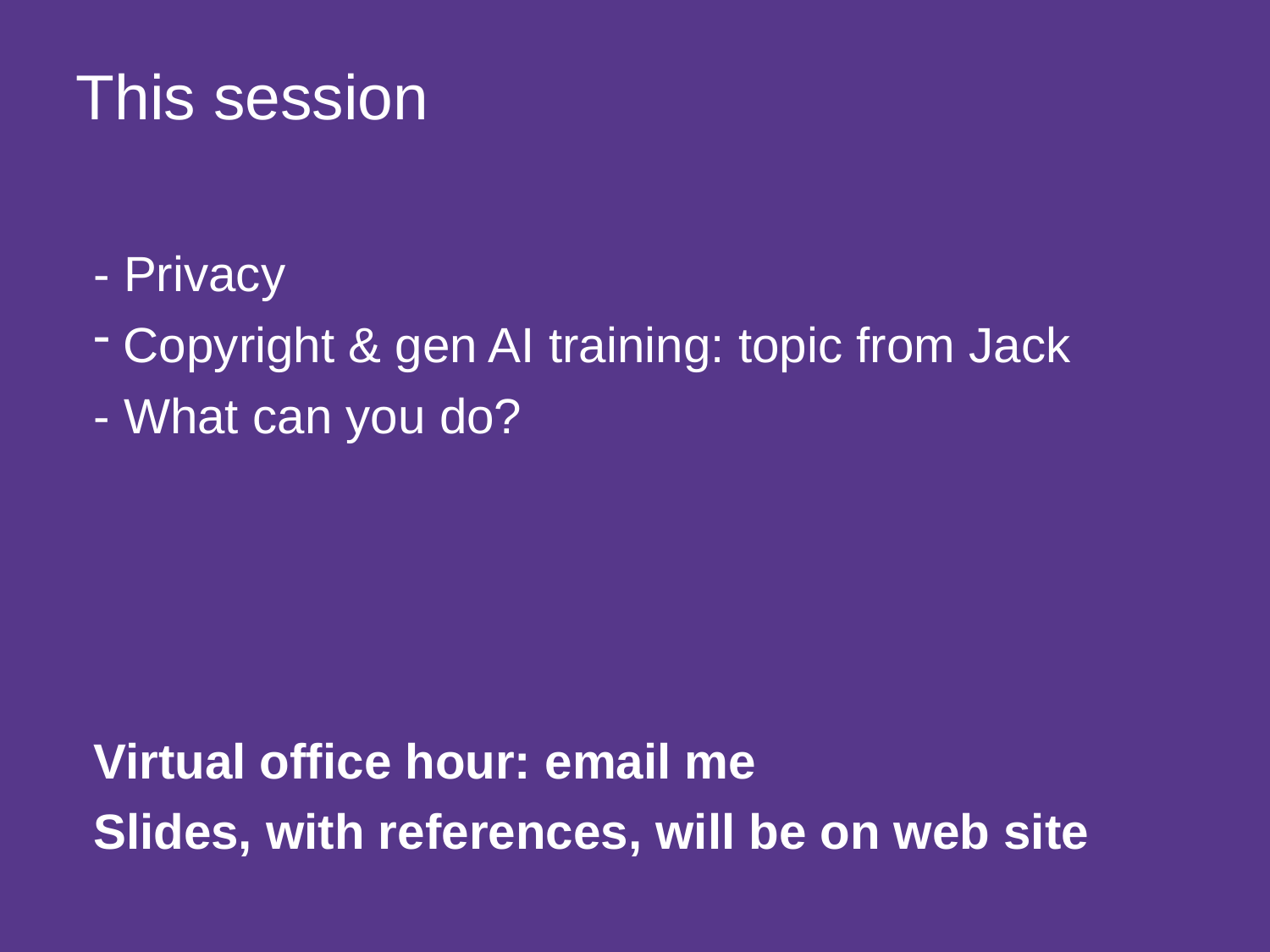

# This session

- Privacy
 Copyright & gen AI training: topic from Jack
- What can you do?

Virtual office hour: email me
Slides, with references, will be on web site